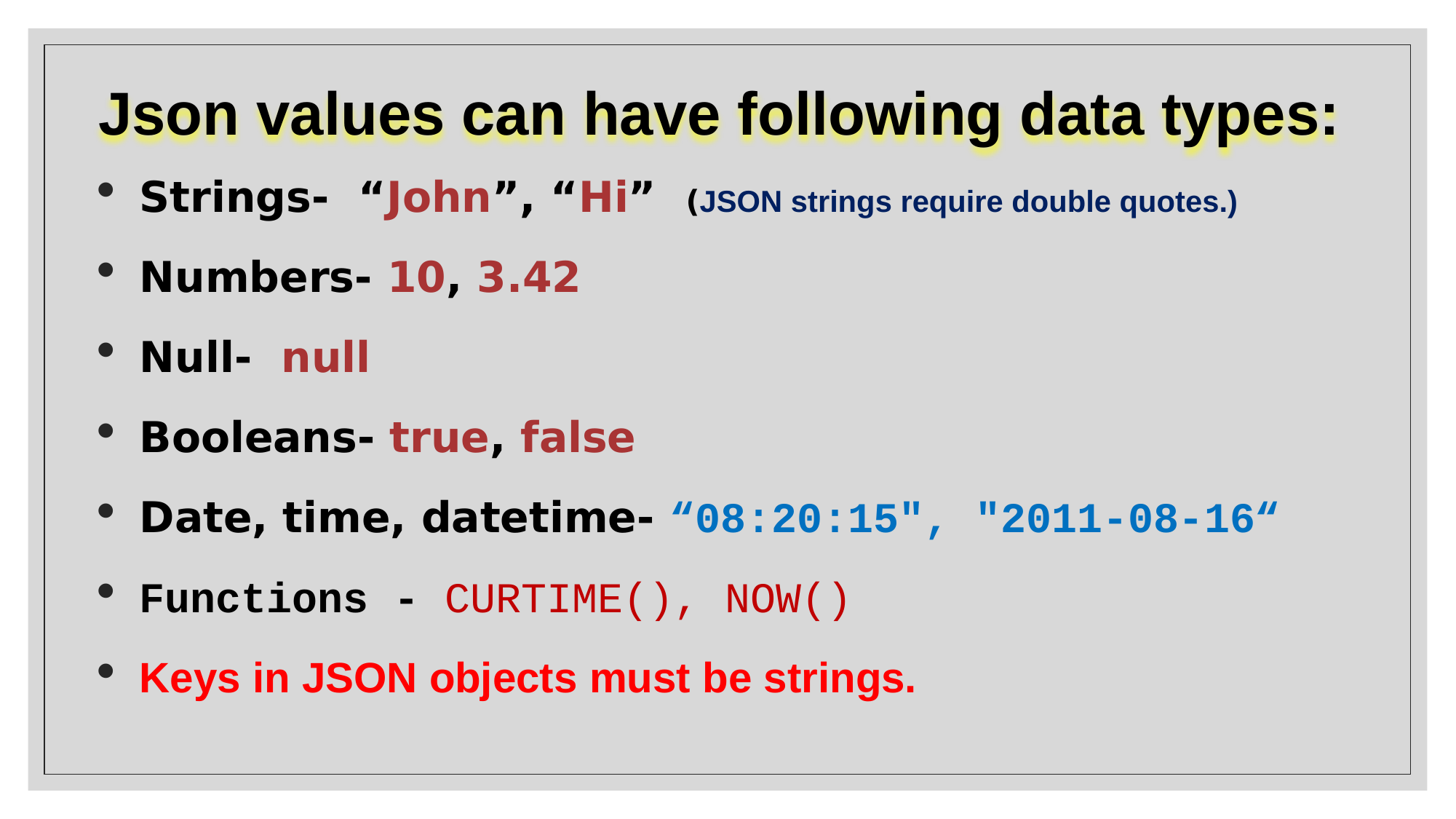

# Json values can have following data types:
Strings-  “John”, “Hi”  (JSON strings require double quotes.)
Numbers- 10, 3.42
Null-  null
Booleans- true, false
Date, time, datetime- “08:20:15", "2011-08-16“
Functions - CURTIME(), NOW()
Keys in JSON objects must be strings.